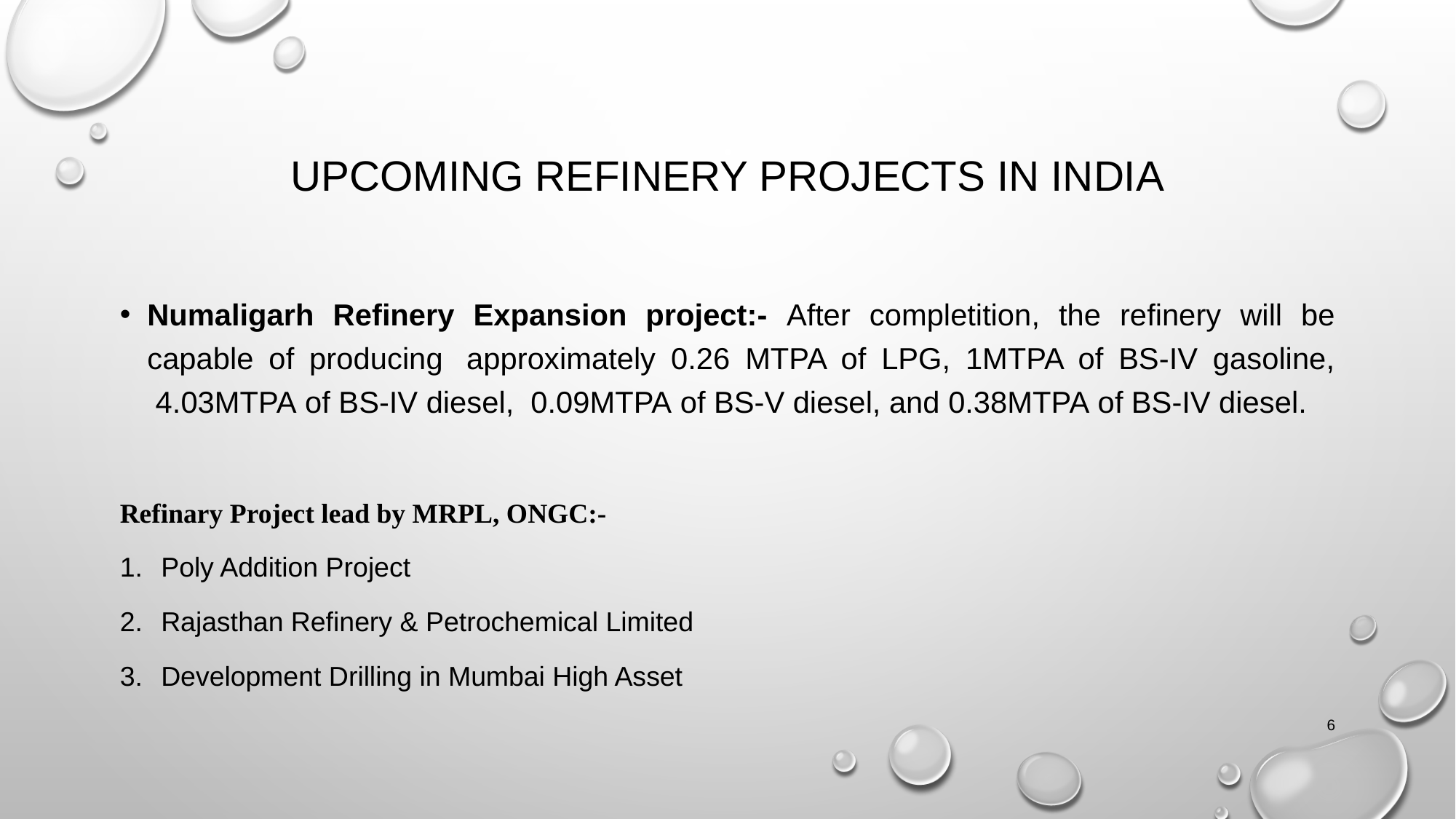

# Upcoming refinery projects in India
Numaligarh Refinery Expansion project:- After completition, the refinery will be capable of producing  approximately 0.26 MTPA of LPG, 1MTPA of BS-IV gasoline,  4.03MTPA of BS-IV diesel,  0.09MTPA of BS-V diesel, and 0.38MTPA of BS-IV diesel.

Refinary Project lead by MRPL, ONGC:-
Poly Addition Project
Rajasthan Refinery & Petrochemical Limited
Development Drilling in Mumbai High Asset

6